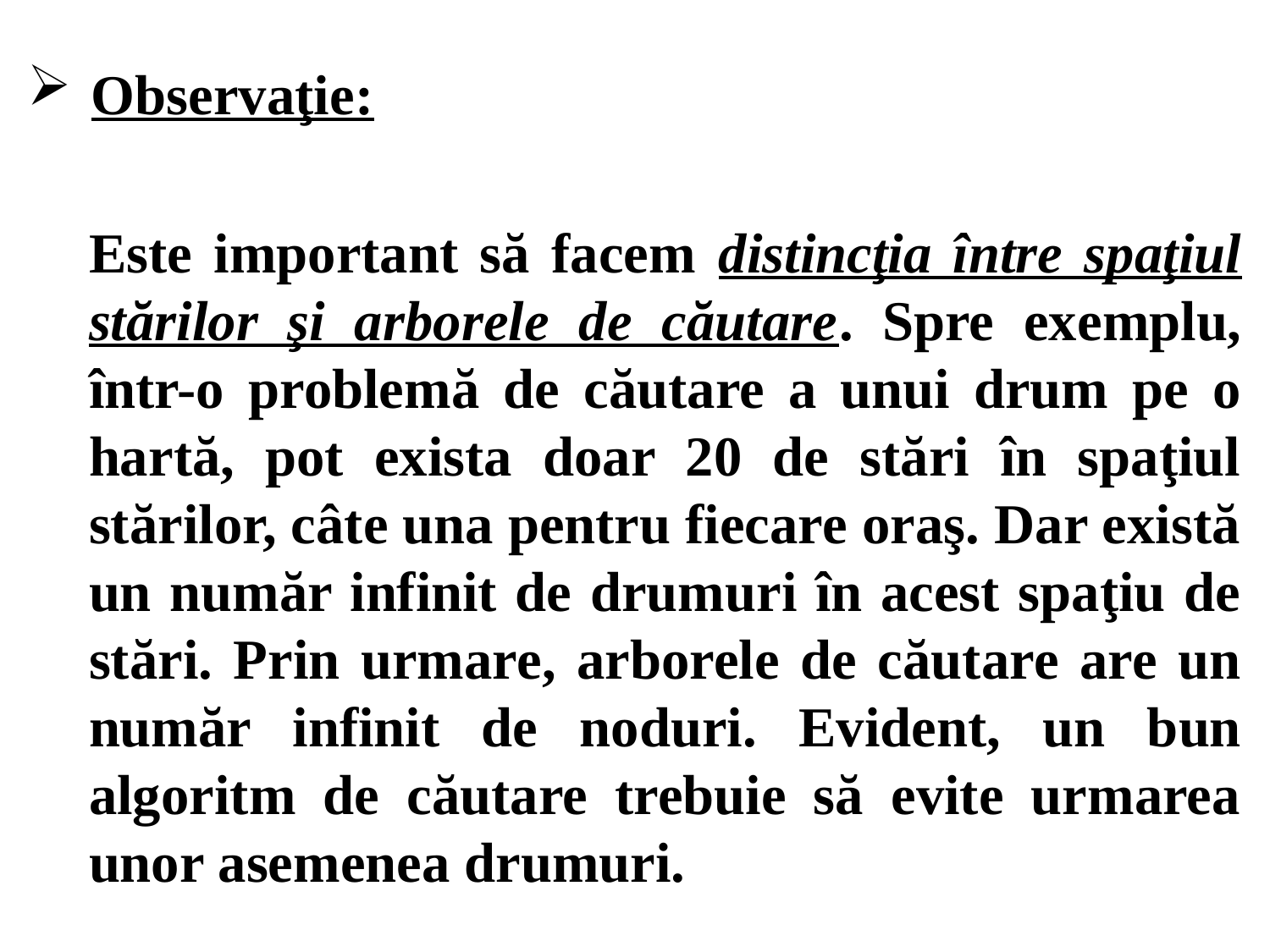

Observaţie:

Este important să facem distincţia între spaţiul stărilor şi arborele de căutare. Spre exemplu, într-o problemă de căutare a unui drum pe o hartă, pot exista doar 20 de stări în spaţiul stărilor, câte una pentru fiecare oraş. Dar există un număr infinit de drumuri în acest spaţiu de stări. Prin urmare, arborele de căutare are un număr infinit de noduri. Evident, un bun algoritm de căutare trebuie să evite urmarea unor asemenea drumuri.